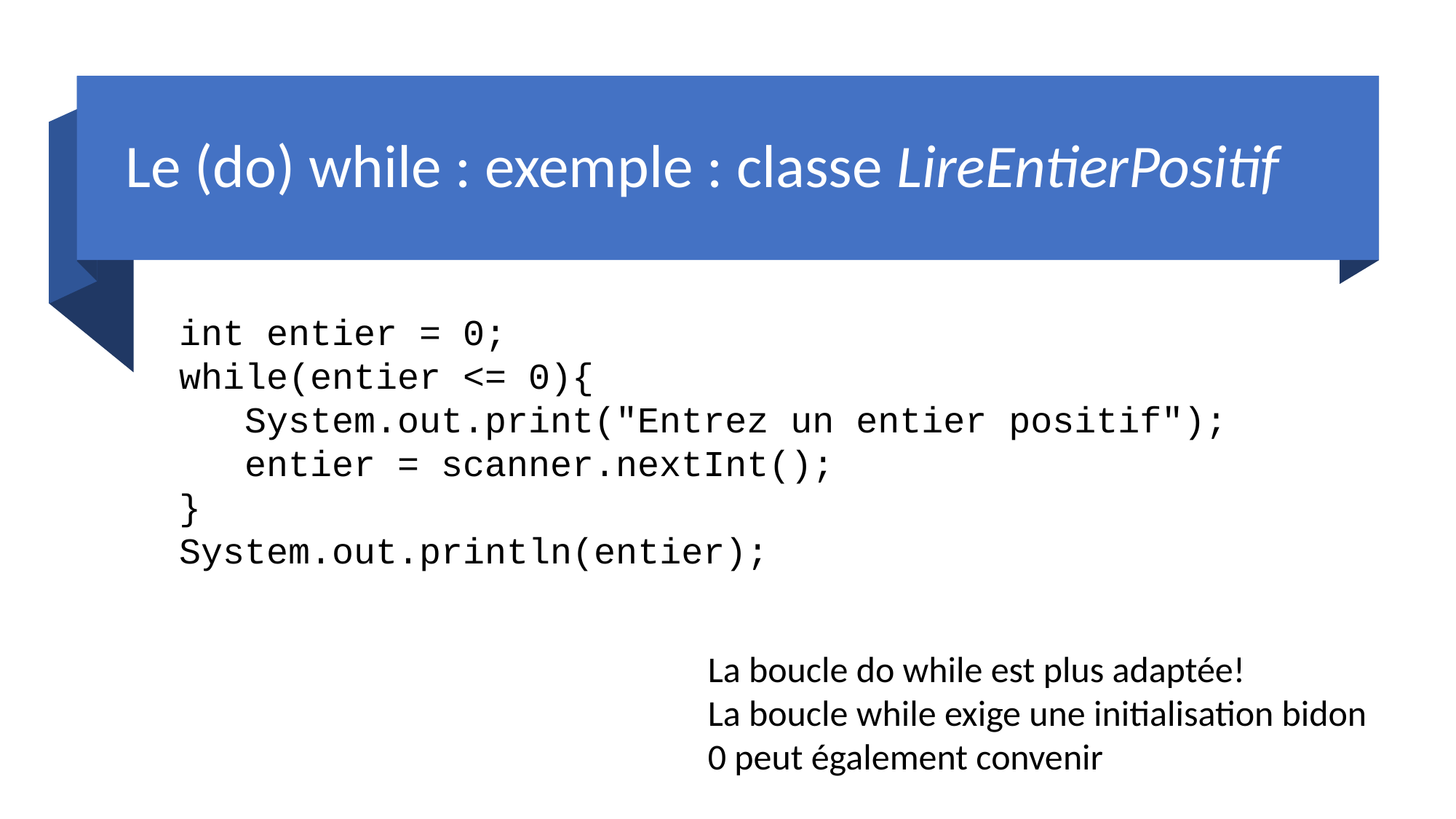

# Le (do) while : exemple : classe LireEntierPositif

int entier = 0;
while(entier <= 0){
   System.out.print("Entrez un entier positif");
   entier = scanner.nextInt();
}
System.out.println(entier);
La boucle do while est plus adaptée!
La boucle while exige une initialisation bidon
0 peut également convenir